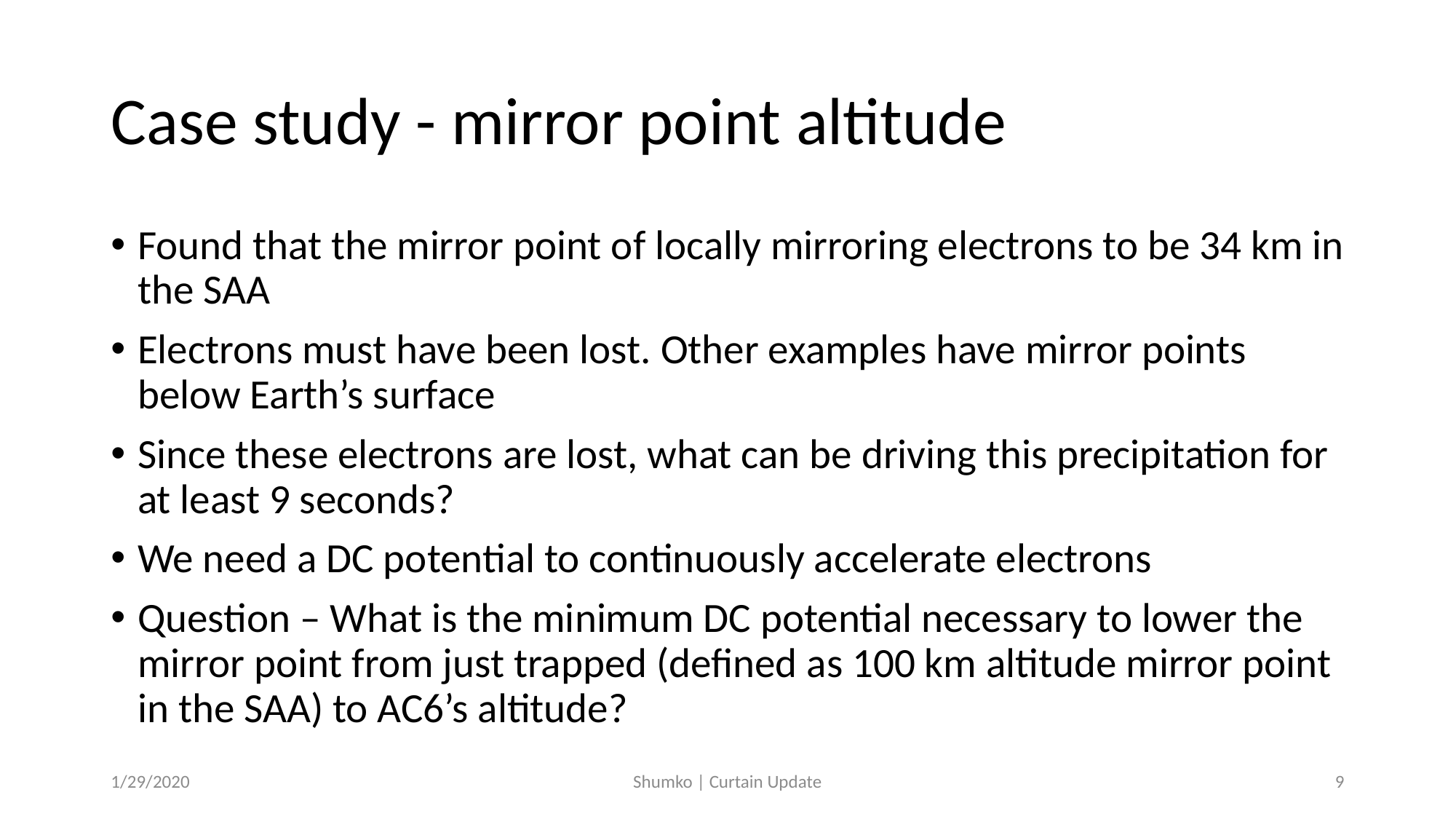

# Case study - mirror point altitude
Found that the mirror point of locally mirroring electrons to be 34 km in the SAA
Electrons must have been lost. Other examples have mirror points below Earth’s surface
Since these electrons are lost, what can be driving this precipitation for at least 9 seconds?
We need a DC potential to continuously accelerate electrons
Question – What is the minimum DC potential necessary to lower the mirror point from just trapped (defined as 100 km altitude mirror point in the SAA) to AC6’s altitude?

1/29/2020
Shumko | Curtain Update
9